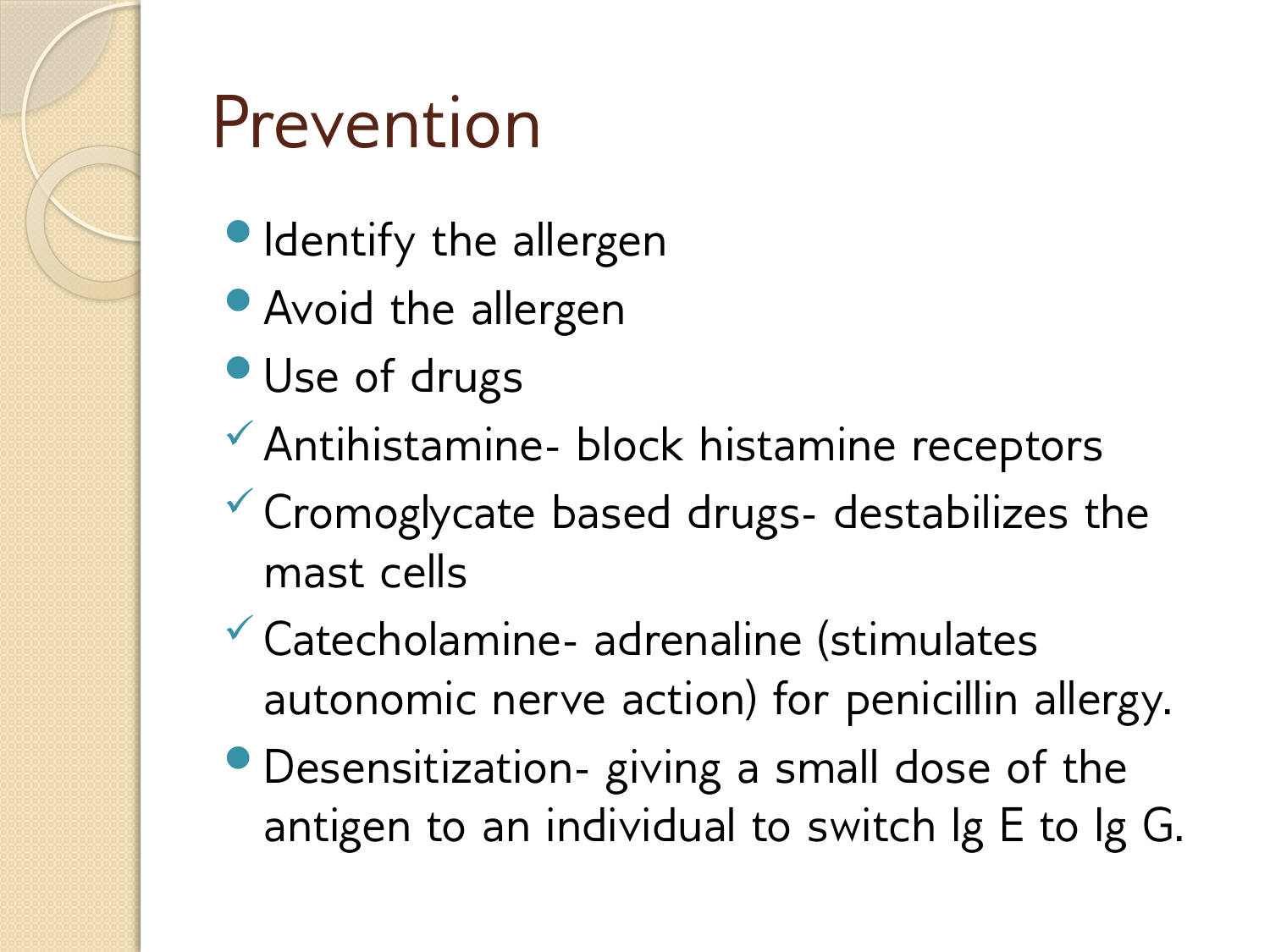

# Prevention
Identify the allergen
Avoid the allergen
Use of drugs
Antihistamine- block histamine receptors
Cromoglycate based drugs- destabilizes the mast cells
Catecholamine- adrenaline (stimulates autonomic nerve action) for penicillin allergy.
Desensitization- giving a small dose of the antigen to an individual to switch Ig E to Ig G.